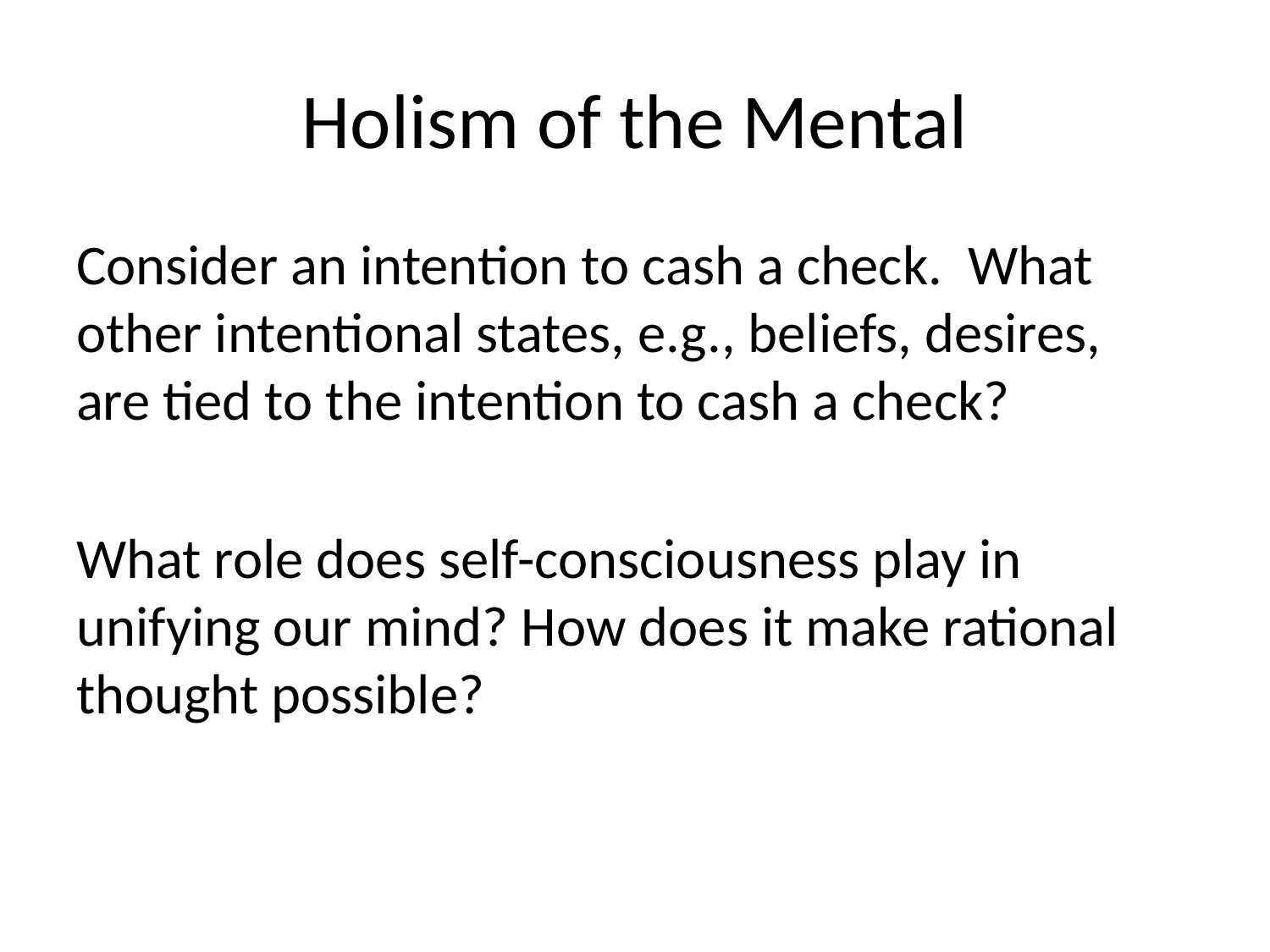

# Holism of the Mental
Consider an intention to cash a check.  What other intentional states, e.g., beliefs, desires,  are tied to the intention to cash a check?

What role does self-consciousness play in unifying our mind? How does it make rational thought possible?